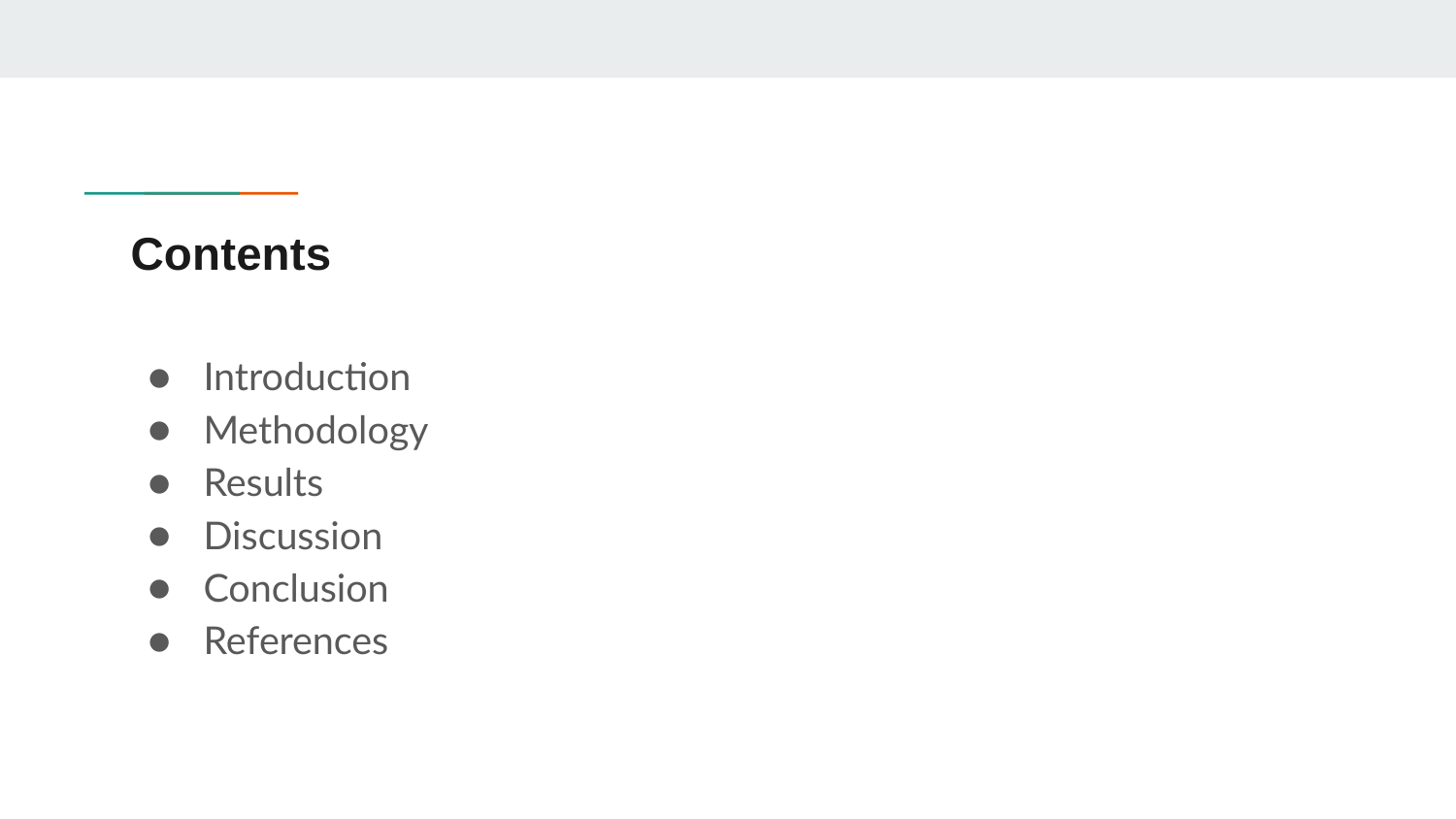

# Contents
Introduction
Methodology
Results
Discussion
Conclusion
References